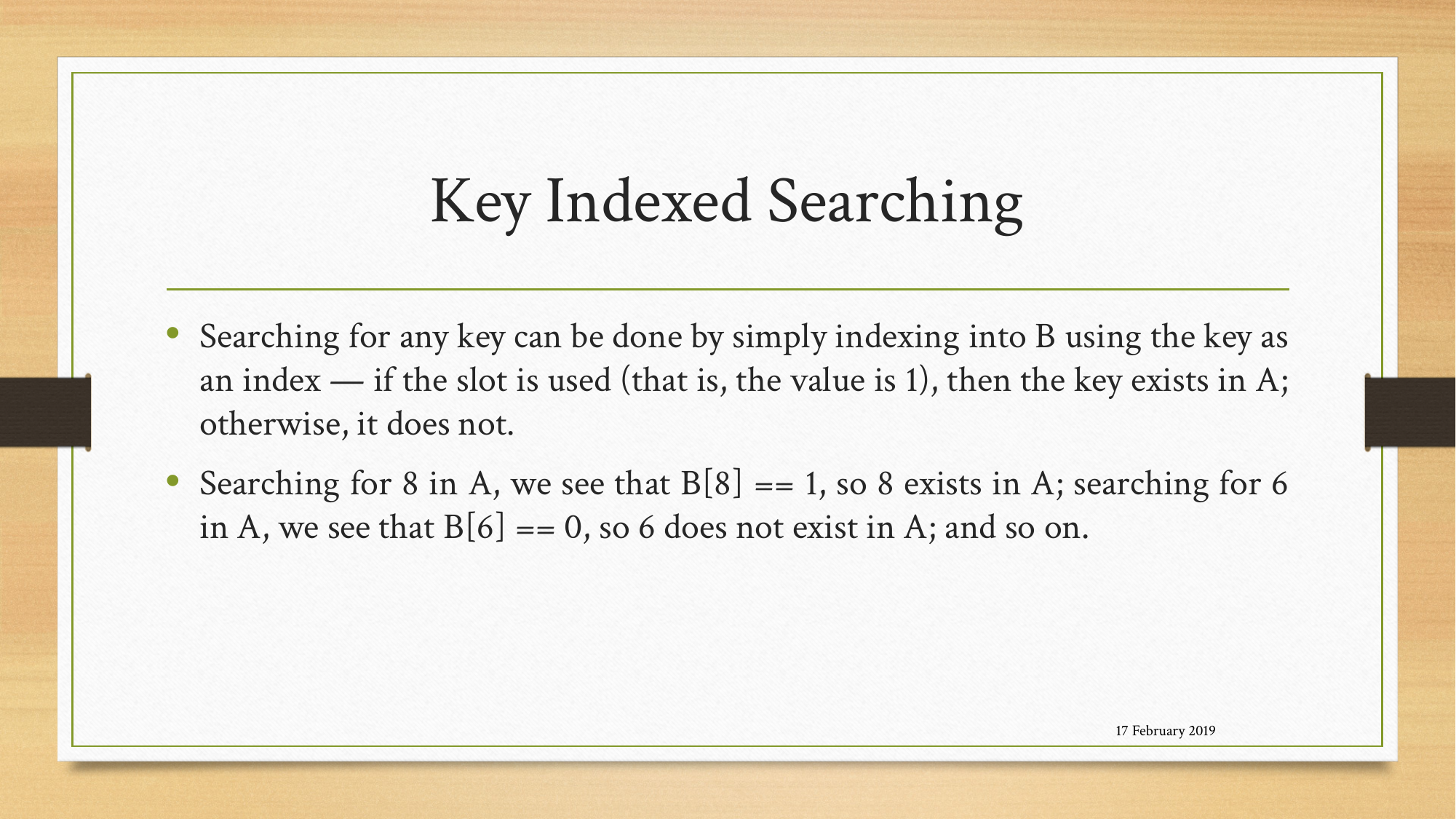

# Key Indexed Searching
Searching for any key can be done by simply indexing into B using the key as an index — if the slot is used (that is, the value is 1), then the key exists in A; otherwise, it does not.
Searching for 8 in A, we see that B[8] == 1, so 8 exists in A; searching for 6 in A, we see that B[6] == 0, so 6 does not exist in A; and so on.

17 February 2019